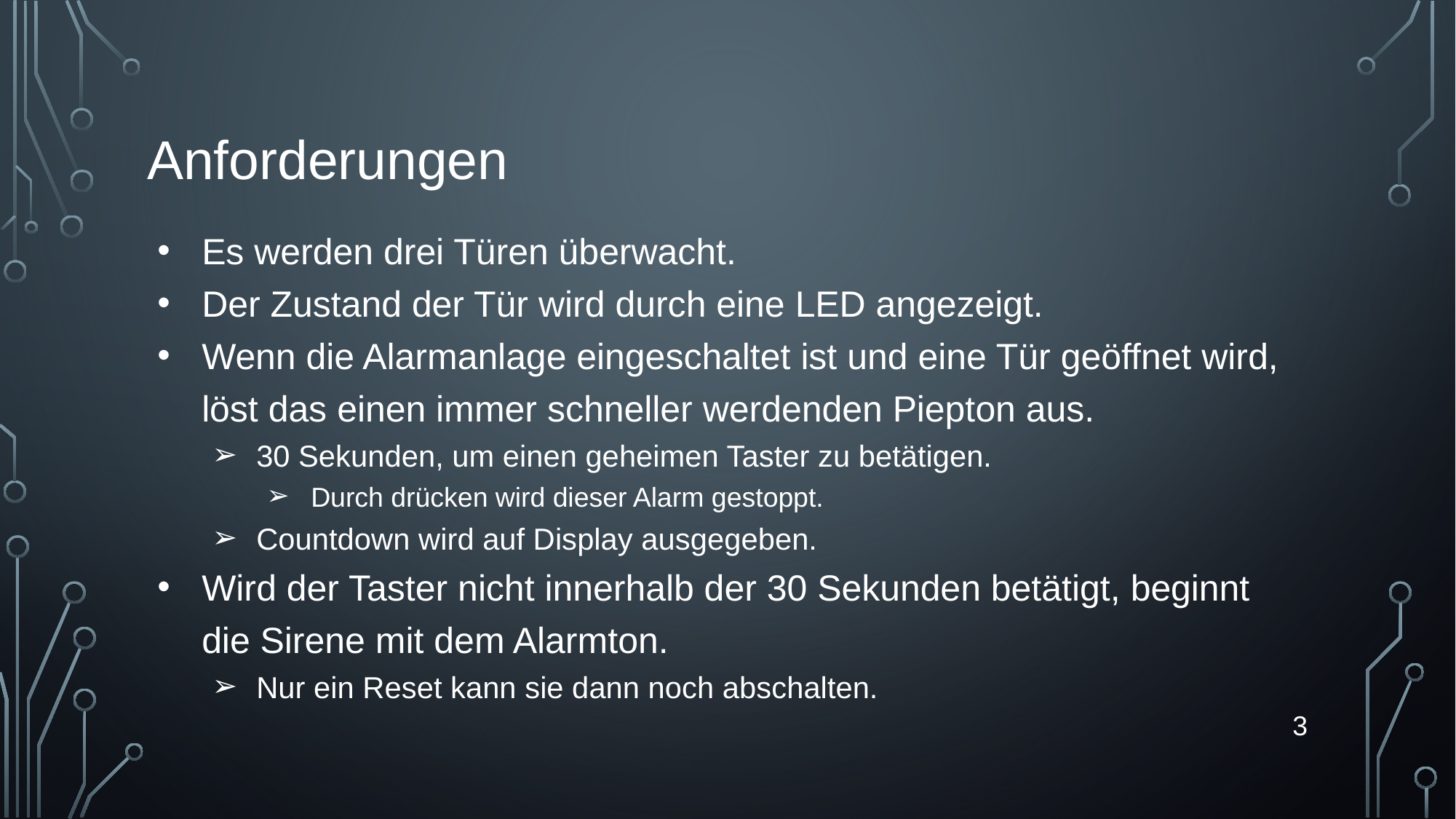

# Anforderungen
Es werden drei Türen überwacht.
Der Zustand der Tür wird durch eine LED angezeigt.
Wenn die Alarmanlage eingeschaltet ist und eine Tür geöffnet wird, löst das einen immer schneller werdenden Piepton aus.
30 Sekunden, um einen geheimen Taster zu betätigen.
Durch drücken wird dieser Alarm gestoppt.
Countdown wird auf Display ausgegeben.
Wird der Taster nicht innerhalb der 30 Sekunden betätigt, beginnt die Sirene mit dem Alarmton.
Nur ein Reset kann sie dann noch abschalten.
3